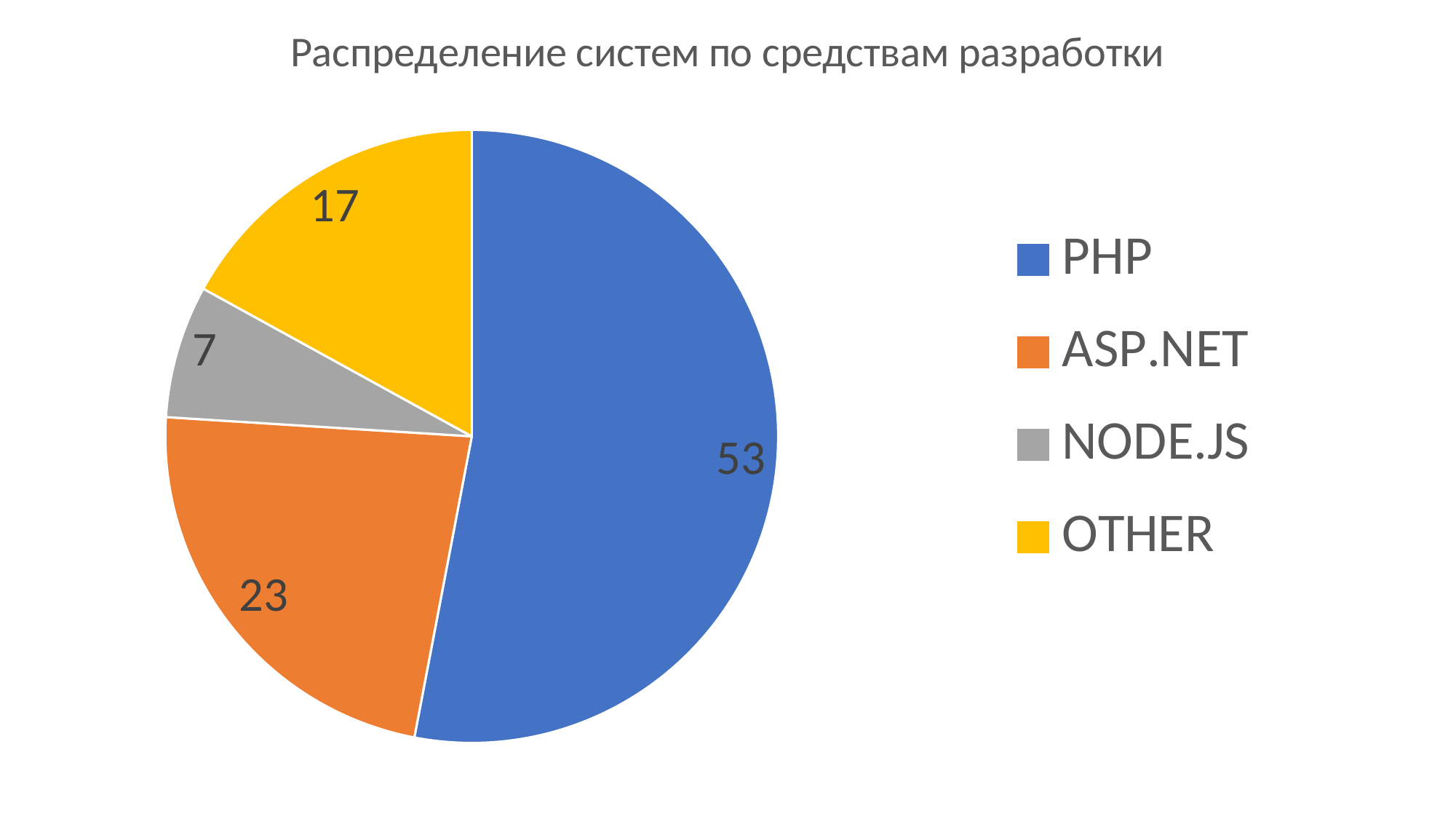

### Chart: Распределение систем по средствам разработки

| Category |  |
|---|---|
| PHP | 53.0 |
| ASP.NET | 23.0 |
| NODE.JS | 7.0 |
| OTHER | 17.0 |